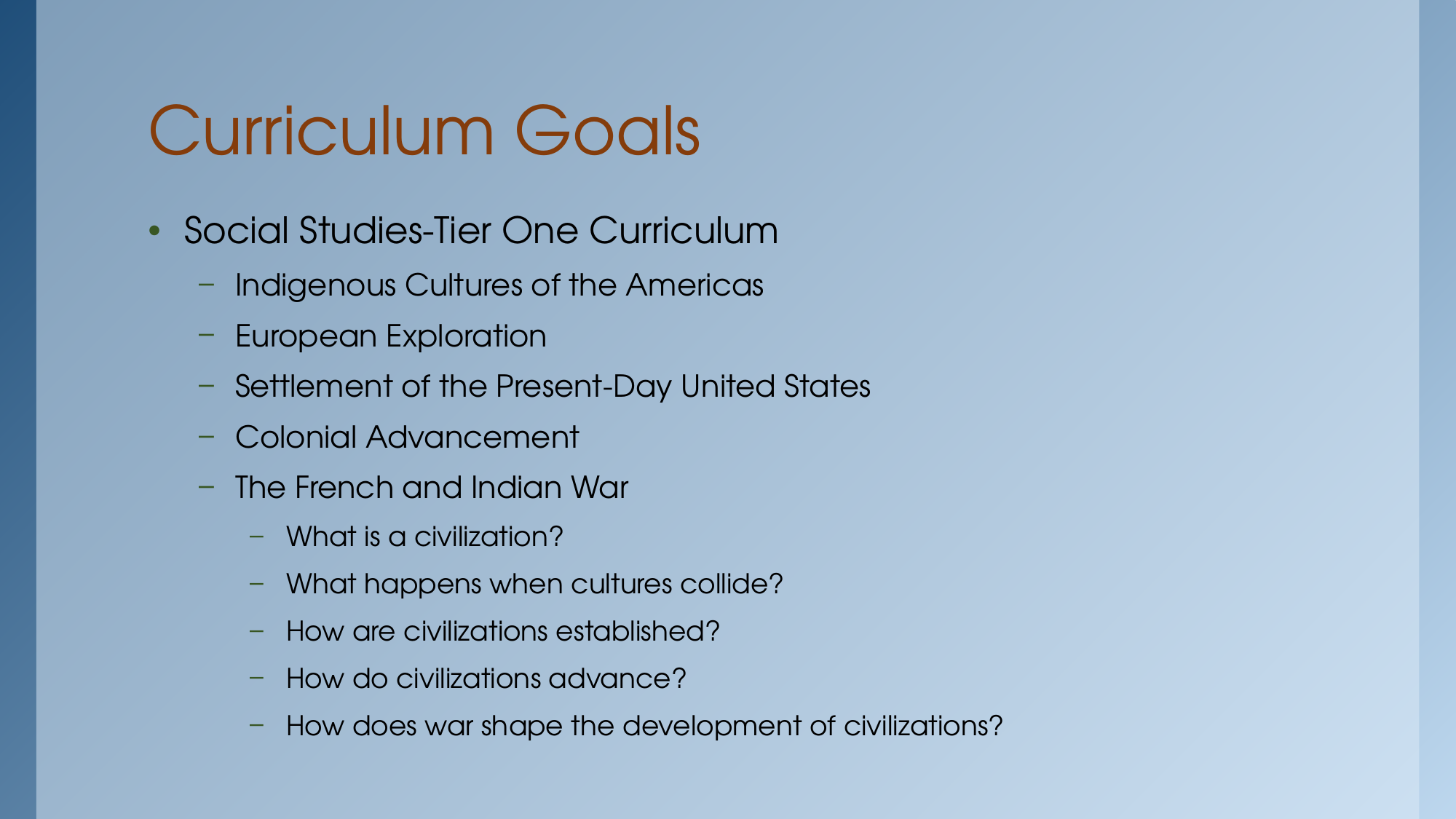

# Curriculum Goals
Social Studies-Tier One Curriculum
Indigenous Cultures of the Americas
European Exploration
Settlement of the Present-Day United States
Colonial Advancement
The French and Indian War
What is a civilization?
What happens when cultures collide?
How are civilizations established?
How do civilizations advance?
How does war shape the development of civilizations?